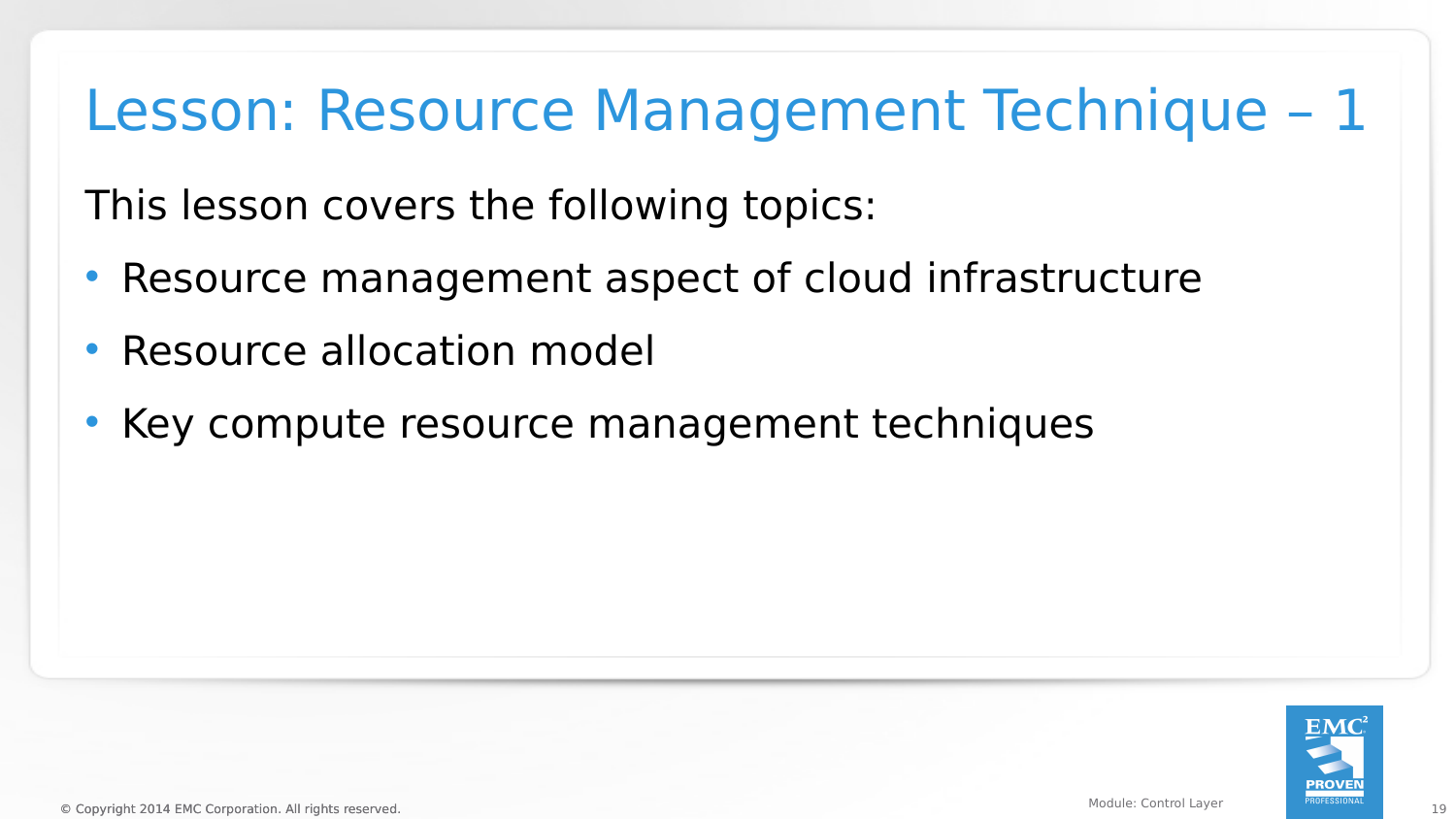

# Lesson: Resource Management Technique – 1
This lesson covers the following topics:
Resource management aspect of cloud infrastructure
Resource allocation model
Key compute resource management techniques
Module: Control Layer